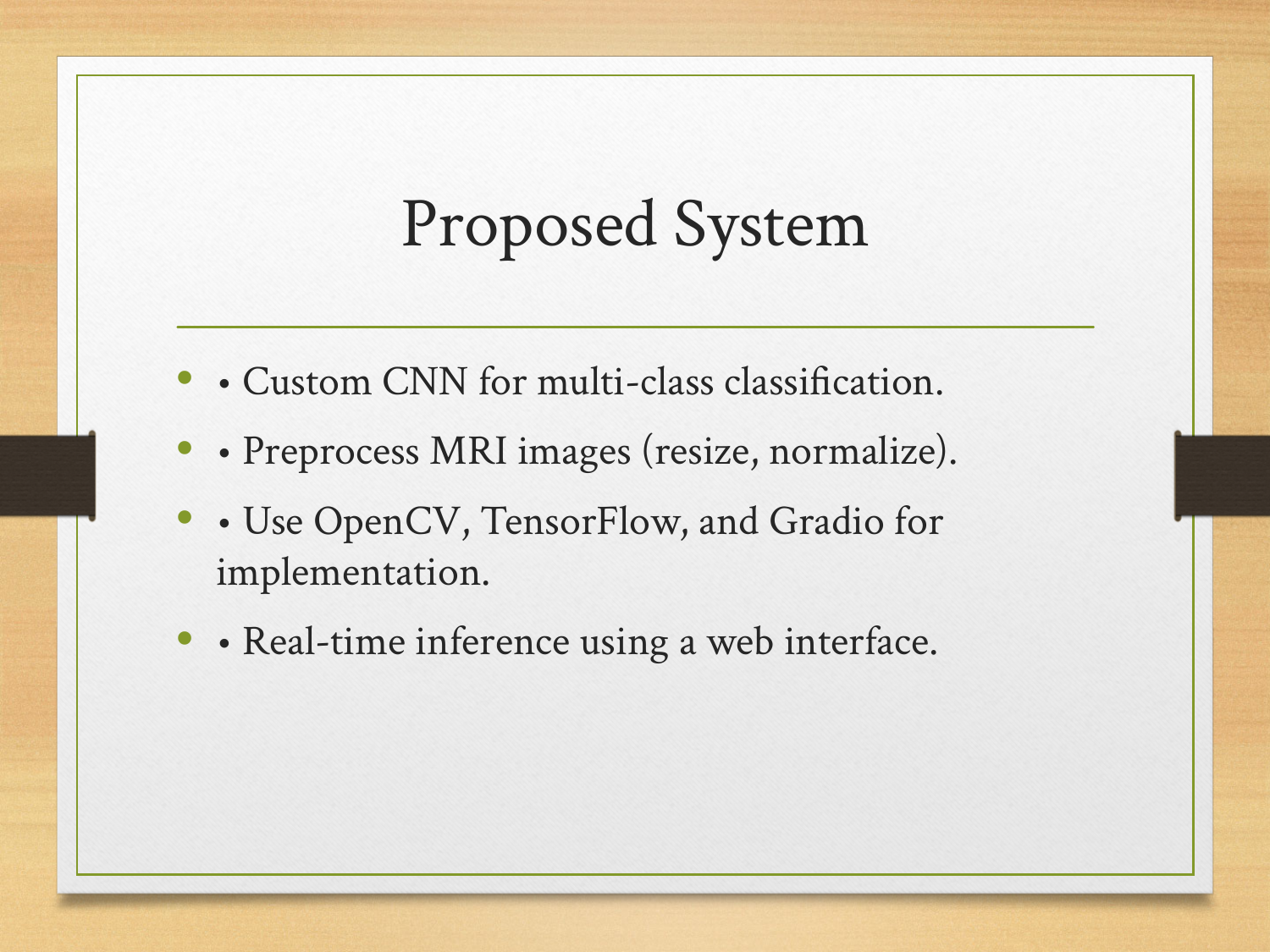

# Proposed System
• Custom CNN for multi-class classification.
• Preprocess MRI images (resize, normalize).
• Use OpenCV, TensorFlow, and Gradio for implementation.
• Real-time inference using a web interface.